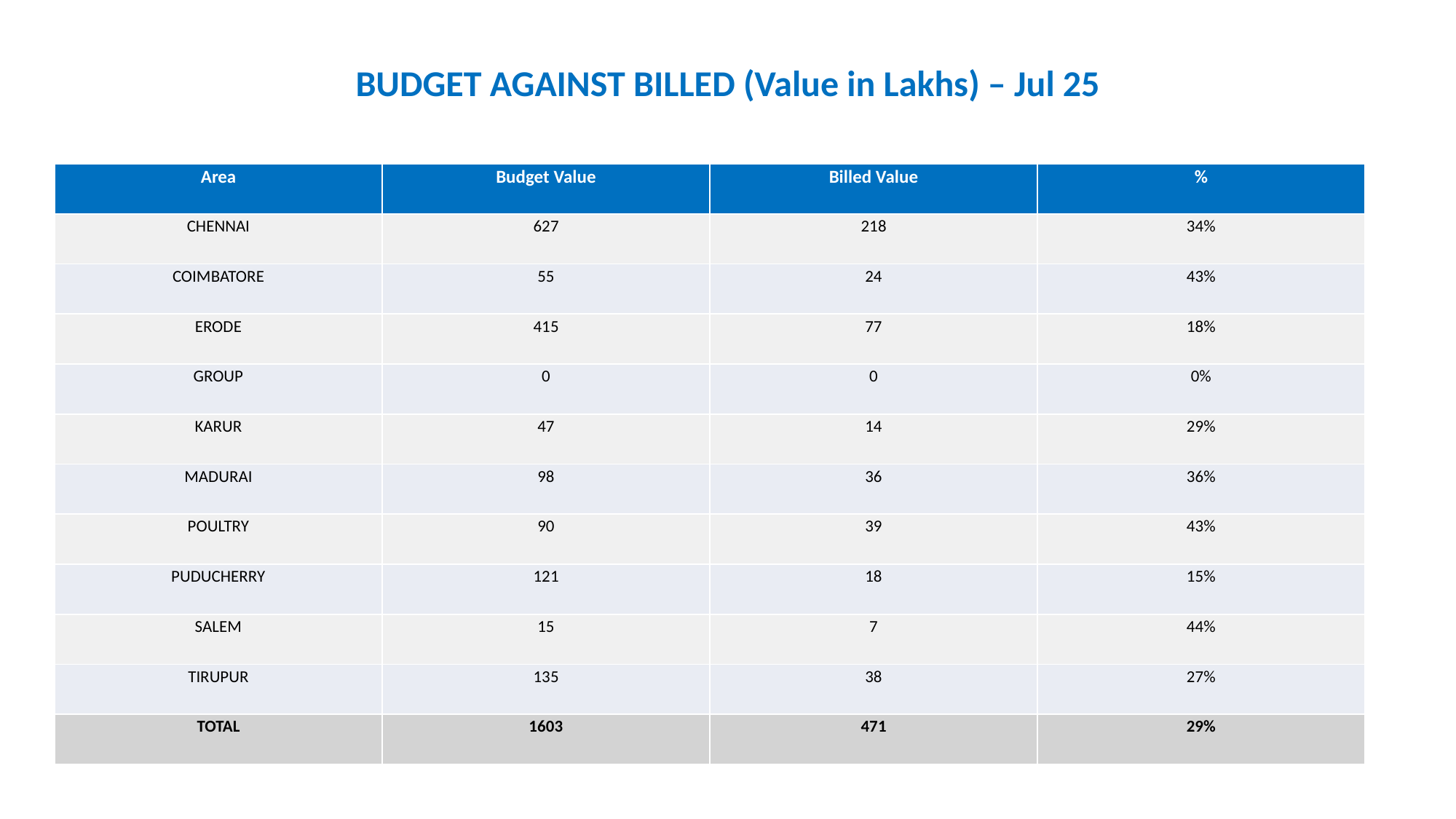

BUDGET AGAINST BILLED (Value in Lakhs) – Jul 25
| Area | Budget Value | Billed Value | % |
| --- | --- | --- | --- |
| CHENNAI | 627 | 218 | 34% |
| COIMBATORE | 55 | 24 | 43% |
| ERODE | 415 | 77 | 18% |
| GROUP | 0 | 0 | 0% |
| KARUR | 47 | 14 | 29% |
| MADURAI | 98 | 36 | 36% |
| POULTRY | 90 | 39 | 43% |
| PUDUCHERRY | 121 | 18 | 15% |
| SALEM | 15 | 7 | 44% |
| TIRUPUR | 135 | 38 | 27% |
| TOTAL | 1603 | 471 | 29% |